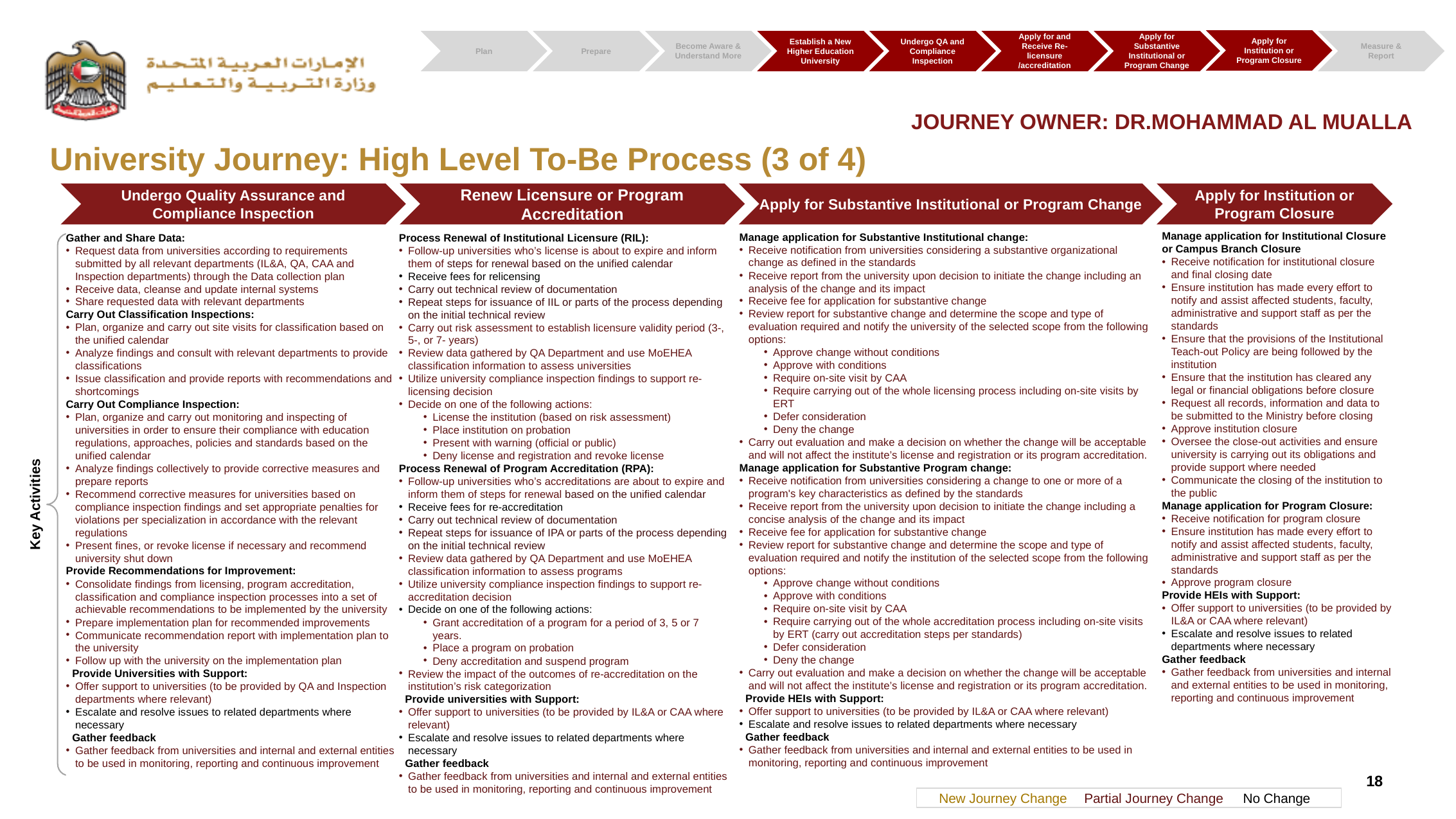

Apply for Institution or Program Closure
Undergo QA and Compliance Inspection
Plan
Prepare
Become Aware & Understand More
Establish a New Higher Education University
Apply for and Receive Re-licensure /accreditation
Apply for Substantive Institutional or Program Change
Measure & Report
JOURNEY OWNER: DR.MOHAMMAD AL MUALLA
University Journey: High Level To-Be Process (3 of 4)
Undergo Quality Assurance and Compliance Inspection
Renew Licensure or Program Accreditation
Apply for Substantive Institutional or Program Change
Apply for Institution or Program Closure
Manage application for Institutional Closure or Campus Branch Closure
Receive notification for institutional closure and final closing date
Ensure institution has made every effort to notify and assist affected students, faculty, administrative and support staff as per the standards
Ensure that the provisions of the Institutional Teach-out Policy are being followed by the institution
Ensure that the institution has cleared any legal or financial obligations before closure
Request all records, information and data to be submitted to the Ministry before closing
Approve institution closure
Oversee the close-out activities and ensure university is carrying out its obligations and provide support where needed
Communicate the closing of the institution to the public
Manage application for Program Closure:
Receive notification for program closure
Ensure institution has made every effort to notify and assist affected students, faculty, administrative and support staff as per the standards
Approve program closure
Provide HEIs with Support:
Offer support to universities (to be provided by IL&A or CAA where relevant)
Escalate and resolve issues to related departments where necessary
Gather feedback
Gather feedback from universities and internal and external entities to be used in monitoring, reporting and continuous improvement

Manage application for Substantive Institutional change:
Receive notification from universities considering a substantive organizational change as defined in the standards
Receive report from the university upon decision to initiate the change including an analysis of the change and its impact
Receive fee for application for substantive change
Review report for substantive change and determine the scope and type of evaluation required and notify the university of the selected scope from the following options:
Approve change without conditions
Approve with conditions
Require on-site visit by CAA
Require carrying out of the whole licensing process including on-site visits by ERT
Defer consideration
Deny the change
Carry out evaluation and make a decision on whether the change will be acceptable and will not affect the institute’s license and registration or its program accreditation.
Manage application for Substantive Program change:
Receive notification from universities considering a change to one or more of a program's key characteristics as defined by the standards
Receive report from the university upon decision to initiate the change including a concise analysis of the change and its impact
Receive fee for application for substantive change
Review report for substantive change and determine the scope and type of evaluation required and notify the institution of the selected scope from the following options:
Approve change without conditions
Approve with conditions
Require on-site visit by CAA
Require carrying out of the whole accreditation process including on-site visits by ERT (carry out accreditation steps per standards)
Defer consideration
Deny the change
Carry out evaluation and make a decision on whether the change will be acceptable and will not affect the institute’s license and registration or its program accreditation.
Provide HEIs with Support:
Offer support to universities (to be provided by IL&A or CAA where relevant)
Escalate and resolve issues to related departments where necessary
Gather feedback
Gather feedback from universities and internal and external entities to be used in monitoring, reporting and continuous improvement

Gather and Share Data:
Request data from universities according to requirements submitted by all relevant departments (IL&A, QA, CAA and Inspection departments) through the Data collection plan
Receive data, cleanse and update internal systems
Share requested data with relevant departments
Carry Out Classification Inspections:
Plan, organize and carry out site visits for classification based on the unified calendar
Analyze findings and consult with relevant departments to provide classifications
Issue classification and provide reports with recommendations and shortcomings
Carry Out Compliance Inspection:
Plan, organize and carry out monitoring and inspecting of universities in order to ensure their compliance with education regulations, approaches, policies and standards based on the unified calendar
Analyze findings collectively to provide corrective measures and prepare reports
Recommend corrective measures for universities based on compliance inspection findings and set appropriate penalties for violations per specialization in accordance with the relevant regulations
Present fines, or revoke license if necessary and recommend university shut down
Provide Recommendations for Improvement:
Consolidate findings from licensing, program accreditation, classification and compliance inspection processes into a set of achievable recommendations to be implemented by the university
Prepare implementation plan for recommended improvements
Communicate recommendation report with implementation plan to the university
Follow up with the university on the implementation plan
Provide Universities with Support:
Offer support to universities (to be provided by QA and Inspection departments where relevant)
Escalate and resolve issues to related departments where necessary
Gather feedback
Gather feedback from universities and internal and external entities to be used in monitoring, reporting and continuous improvement

Process Renewal of Institutional Licensure (RIL):
Follow-up universities who’s license is about to expire and inform them of steps for renewal based on the unified calendar
Receive fees for relicensing
Carry out technical review of documentation
Repeat steps for issuance of IIL or parts of the process depending on the initial technical review
Carry out risk assessment to establish licensure validity period (3-, 5-, or 7- years)
Review data gathered by QA Department and use MoEHEA classification information to assess universities
Utilize university compliance inspection findings to support re-licensing decision
Decide on one of the following actions:
License the institution (based on risk assessment)
Place institution on probation
Present with warning (official or public)
Deny license and registration and revoke license
Process Renewal of Program Accreditation (RPA):
Follow-up universities who’s accreditations are about to expire and inform them of steps for renewal based on the unified calendar
Receive fees for re-accreditation
Carry out technical review of documentation
Repeat steps for issuance of IPA or parts of the process depending on the initial technical review
Review data gathered by QA Department and use MoEHEA classification information to assess programs
Utilize university compliance inspection findings to support re-accreditation decision
Decide on one of the following actions:
Grant accreditation of a program for a period of 3, 5 or 7 years.
Place a program on probation
Deny accreditation and suspend program
Review the impact of the outcomes of re-accreditation on the institution’s risk categorization
Provide universities with Support:
Offer support to universities (to be provided by IL&A or CAA where relevant)
Escalate and resolve issues to related departments where necessary
Gather feedback
Gather feedback from universities and internal and external entities to be used in monitoring, reporting and continuous improvement

Key Activities
18

New Journey Change
Partial Journey Change
No Change